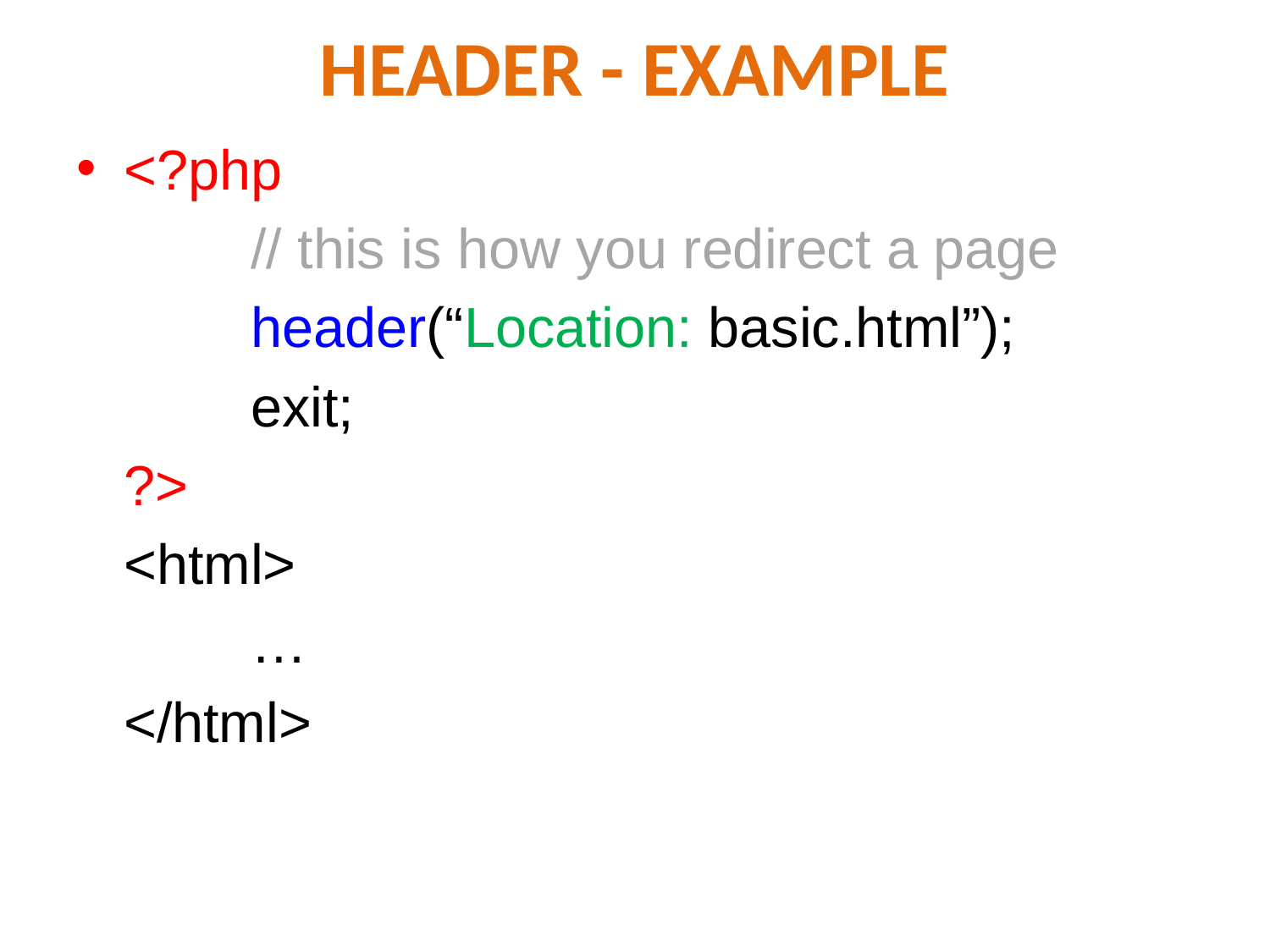

# HEADER - EXAMPLE
<?php
		// this is how you redirect a page
		header(“Location: basic.html”);
		exit;
	?>
	<html>
		…
	</html>